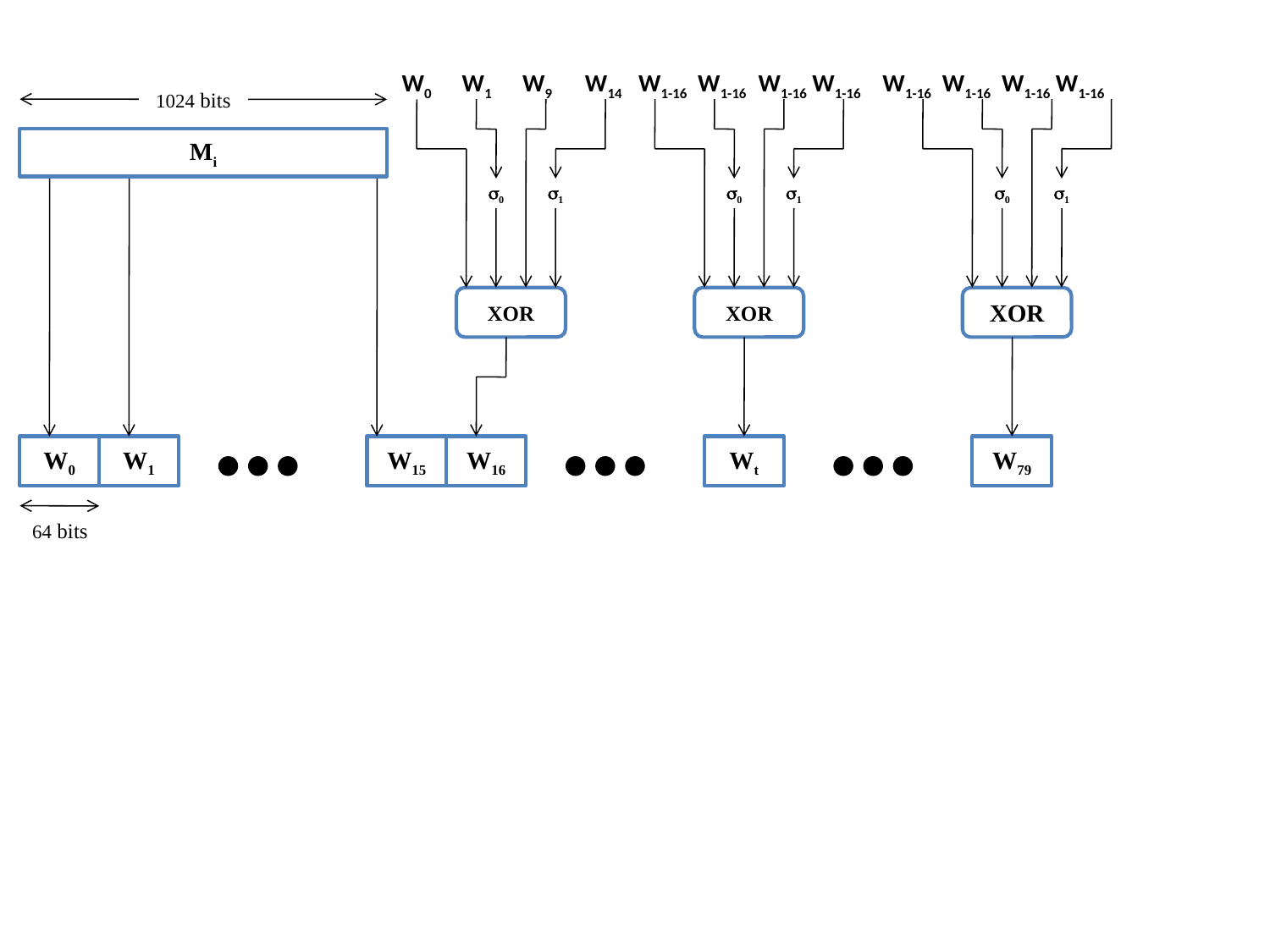

W0      W1      W9      W14   W1-16  W1-16   W1-16 W1-16    W1-16  W1-16  W1-16 W1-16
1024 bits
Mi
σ0
σ1
σ0
σ1
σ0
σ1
XOR
XOR
XOR
W0
W1
W15
W16
Wt
W79

64 bits